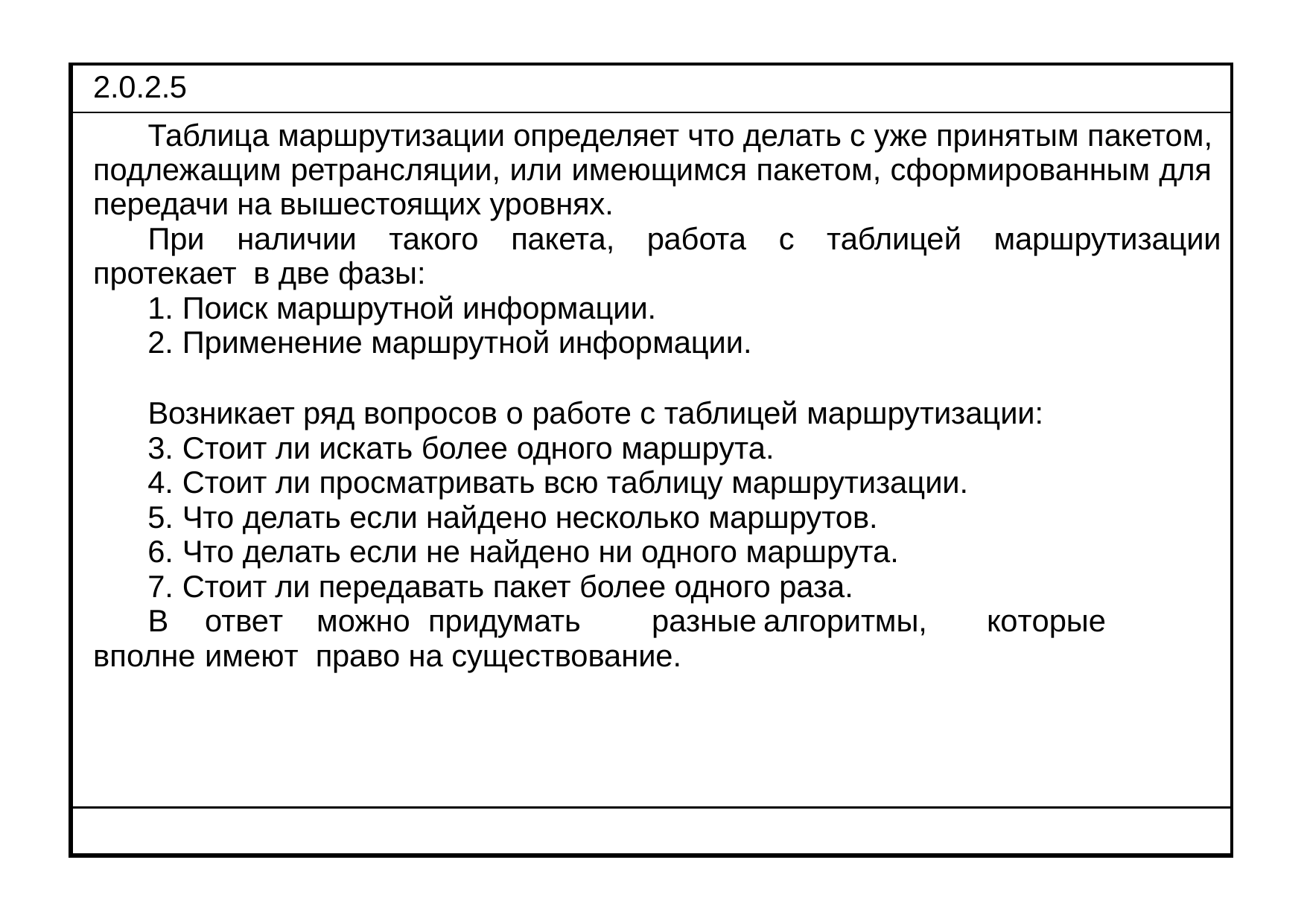

| 2.0.2.5 |
| --- |
| Таблица маршрутизации определяет что делать с уже принятым пакетом, подлежащим ретрансляции, или имеющимся пакетом, сформированным для передачи на вышестоящих уровнях. При наличии такого пакета, работа с таблицей маршрутизации протекает в две фазы: Поиск маршрутной информации. Применение маршрутной информации. Возникает ряд вопросов о работе с таблицей маршрутизации: Стоит ли искать более одного маршрута. Стоит ли просматривать всю таблицу маршрутизации. Что делать если найдено несколько маршрутов. Что делать если не найдено ни одного маршрута. Стоит ли передавать пакет более одного раза. В ответ можно придумать разные алгоритмы, которые вполне имеют право на существование. |
|  |